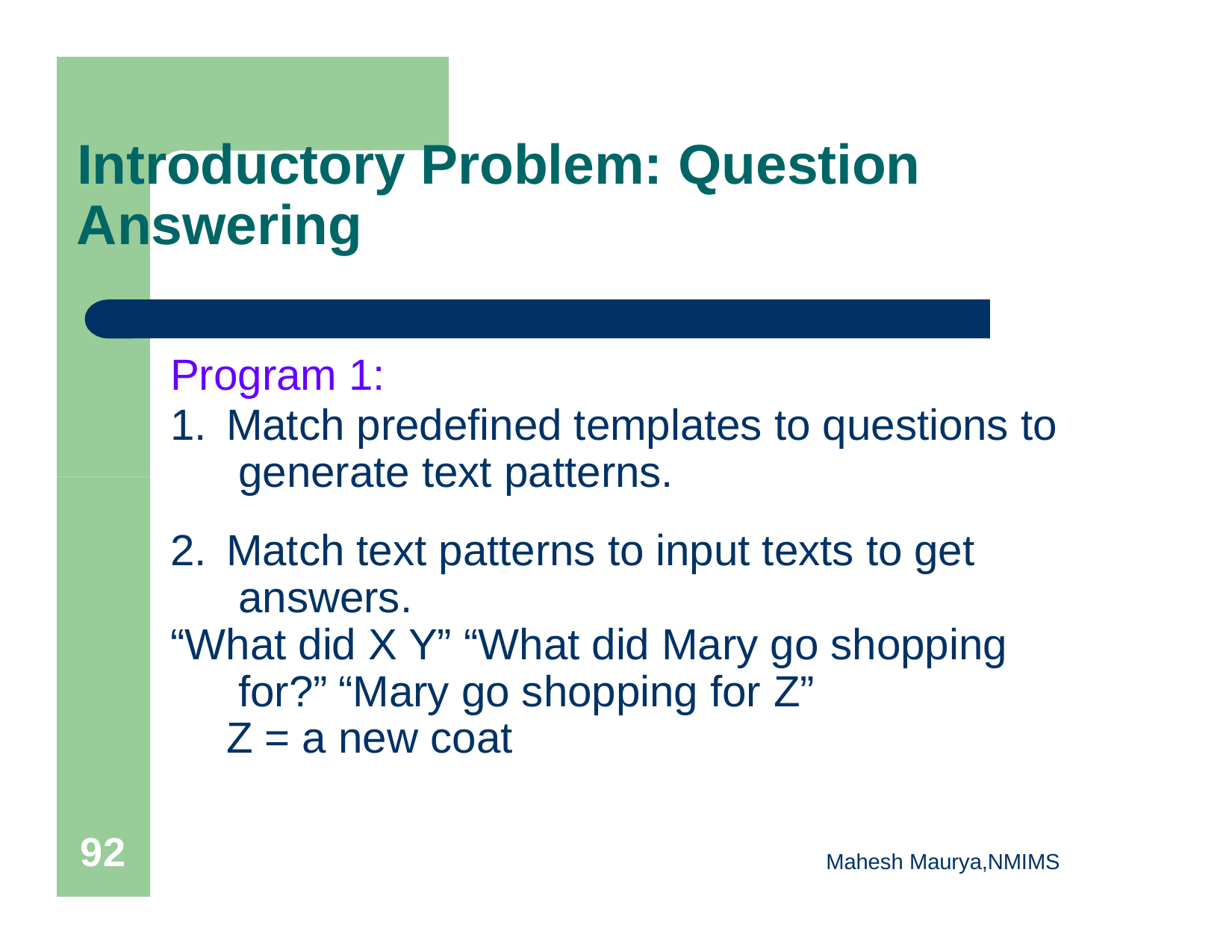

# Introductory Problem: Question
Answering

Program 1:
Match predefined templates to questions to  generate text patterns.
Match text patterns to input texts to get  answers.
“What did X Y” “What did Mary go shopping  for?”	“Mary go shopping for Z”
Z = a new coat

92
Mahesh Maurya,NMIMS